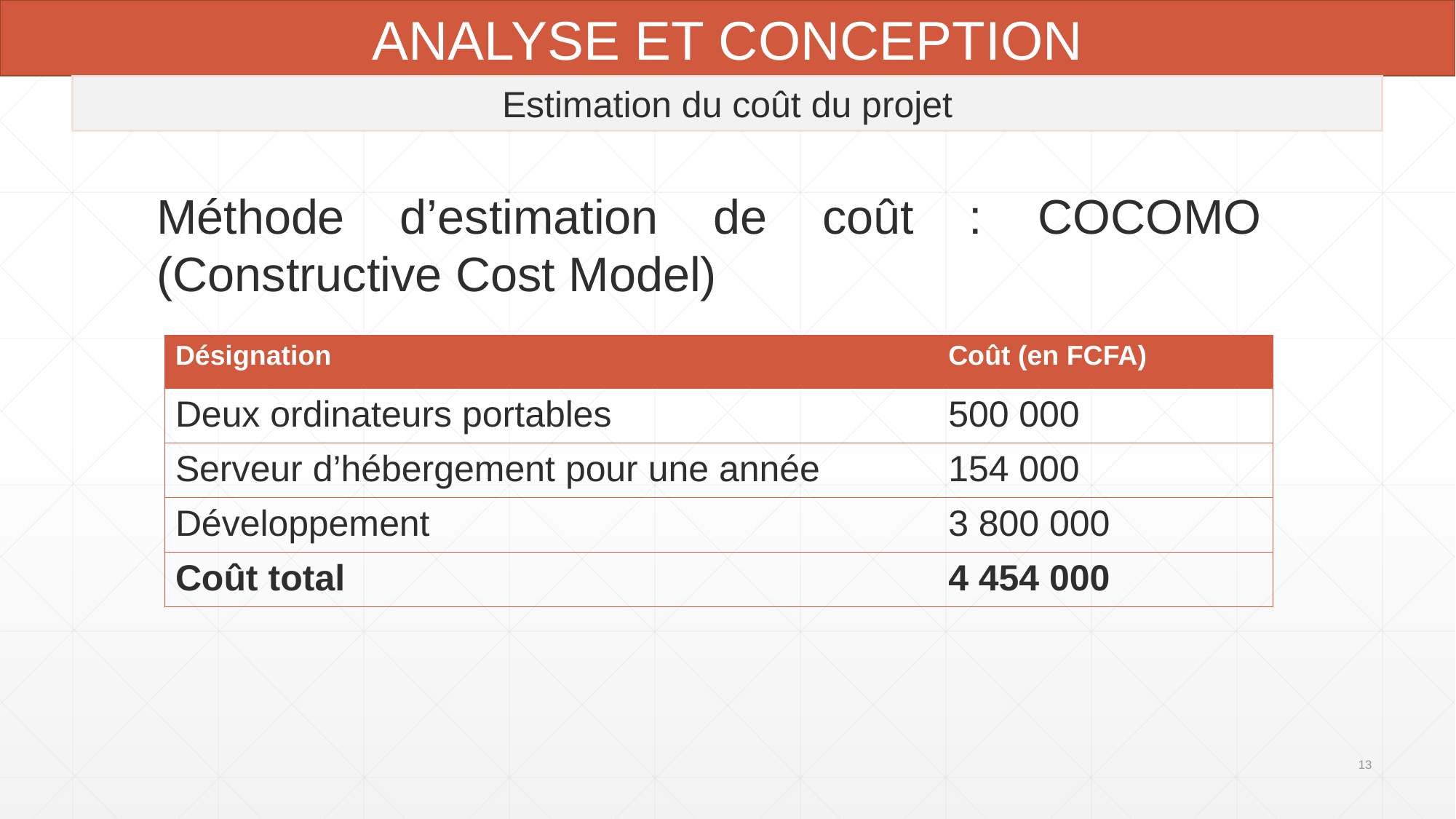

ANALYSE ET CONCEPTION
Estimation du coût du projet
Méthode d’estimation de coût : COCOMO (Constructive Cost Model)
| Désignation | Coût (en FCFA) |
| --- | --- |
| Deux ordinateurs portables | 500 000 |
| Serveur d’hébergement pour une année | 154 000 |
| Développement | 3 800 000 |
| Coût total | 4 454 000 |
13